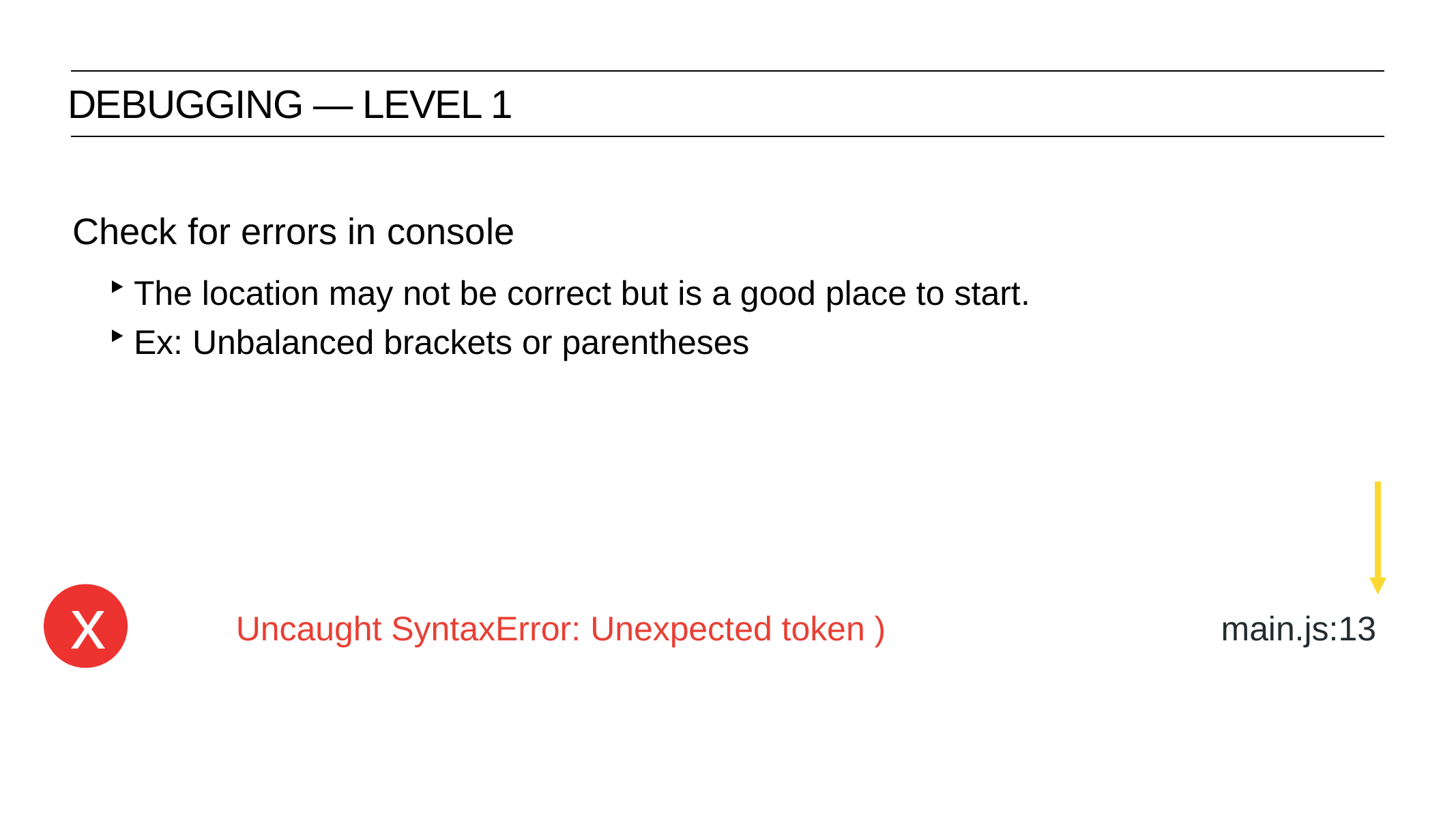

debugging — level 1

Check for errors in console
The location may not be correct but is a good place to start.
Ex: Unbalanced brackets or parentheses

x

Uncaught SyntaxError: Unexpected token )
main.js:13